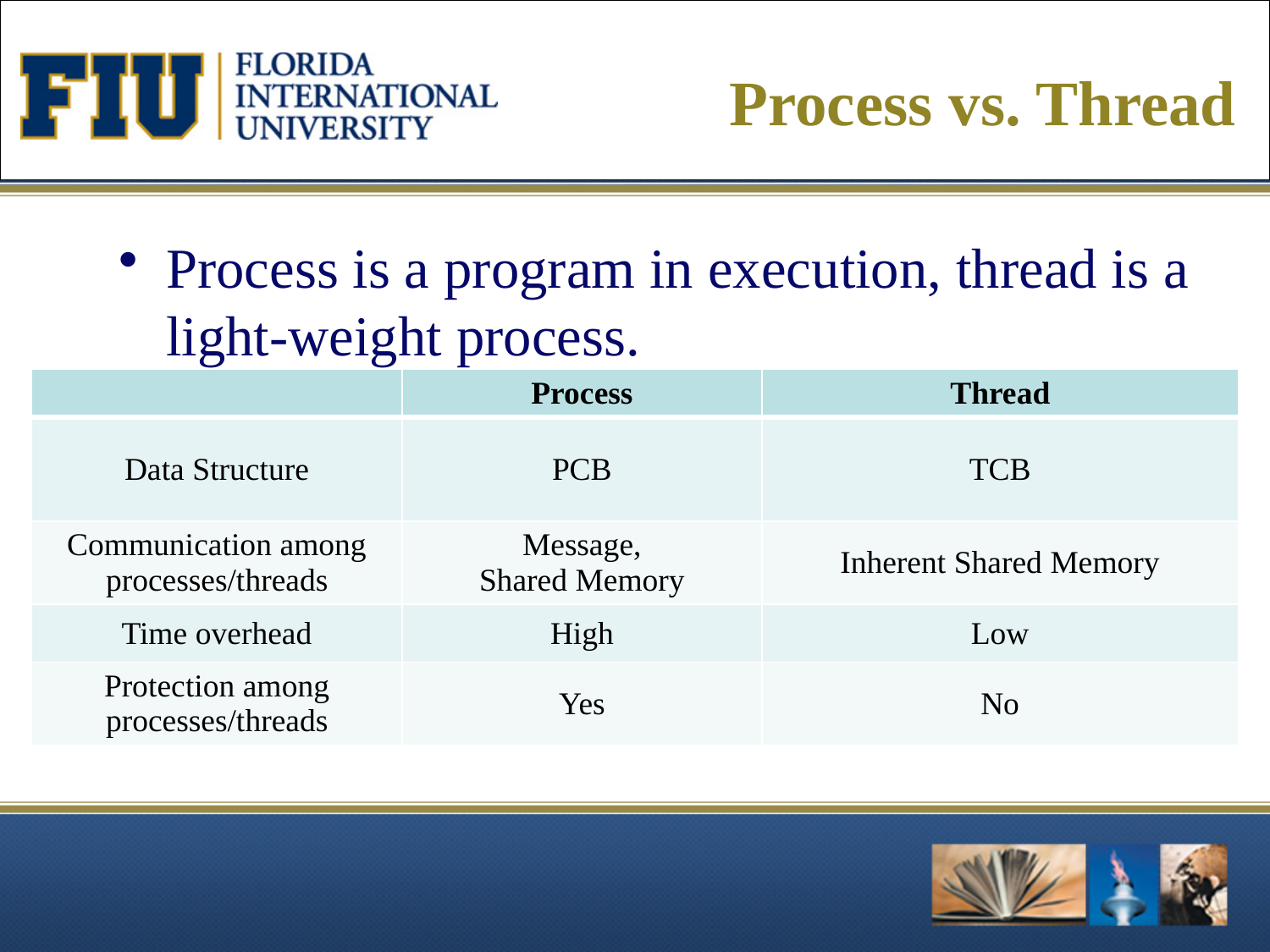

# Process vs. Thread
Process is a program in execution, thread is a light-weight process.

|  | Process | Thread |
| --- | --- | --- |
| Data Structure | PCB | TCB |
| Communication among processes/threads | Message, Shared Memory | Inherent Shared Memory |
| Time overhead | High | Low |
| Protection among processes/threads | Yes | No |